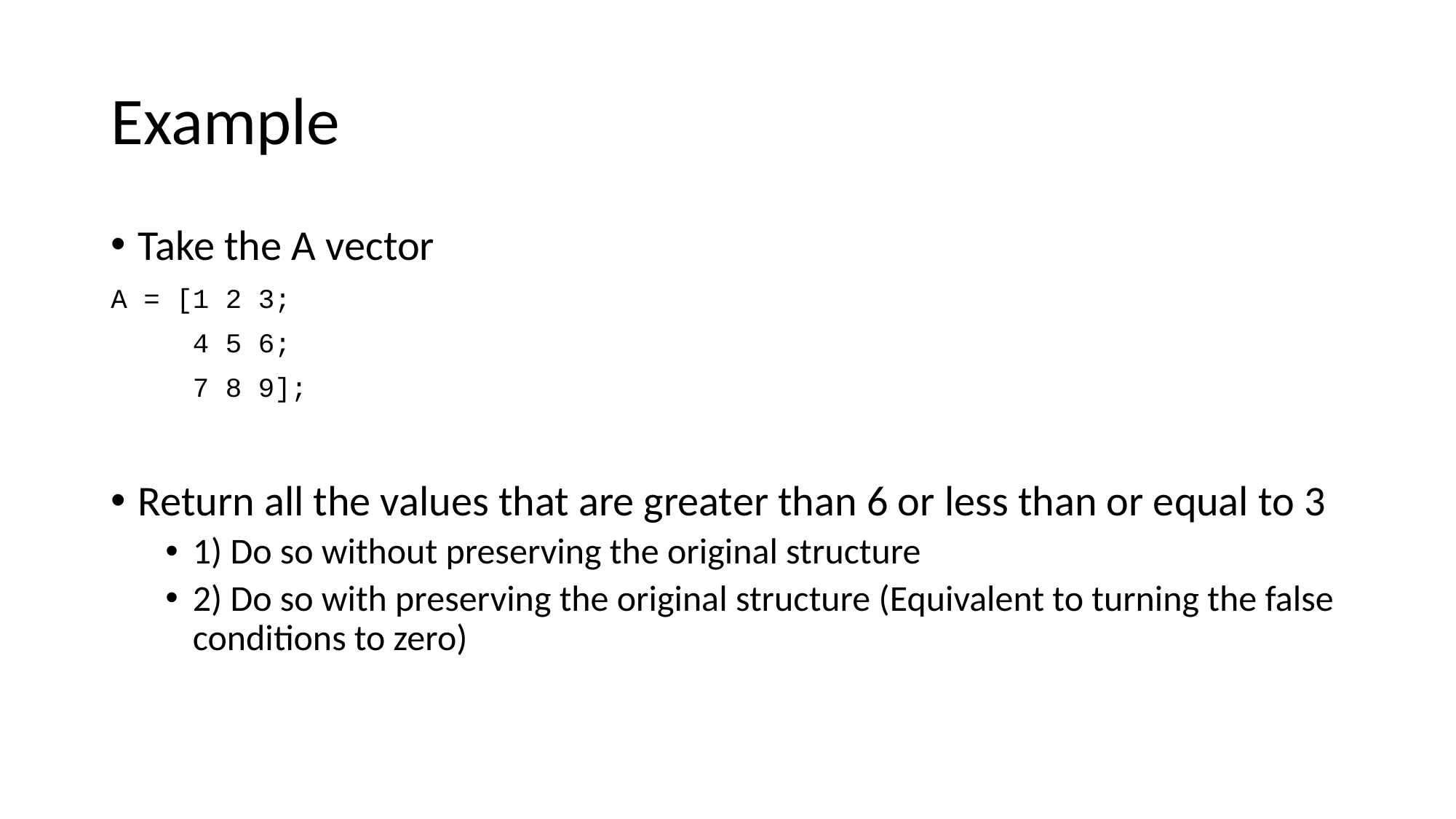

# Example
Take the A vector
A = [1 2 3;
     4 5 6;
     7 8 9];

Return all the values that are greater than 6 or less than or equal to 3
1) Do so without preserving the original structure
2) Do so with preserving the original structure (Equivalent to turning the false conditions to zero)